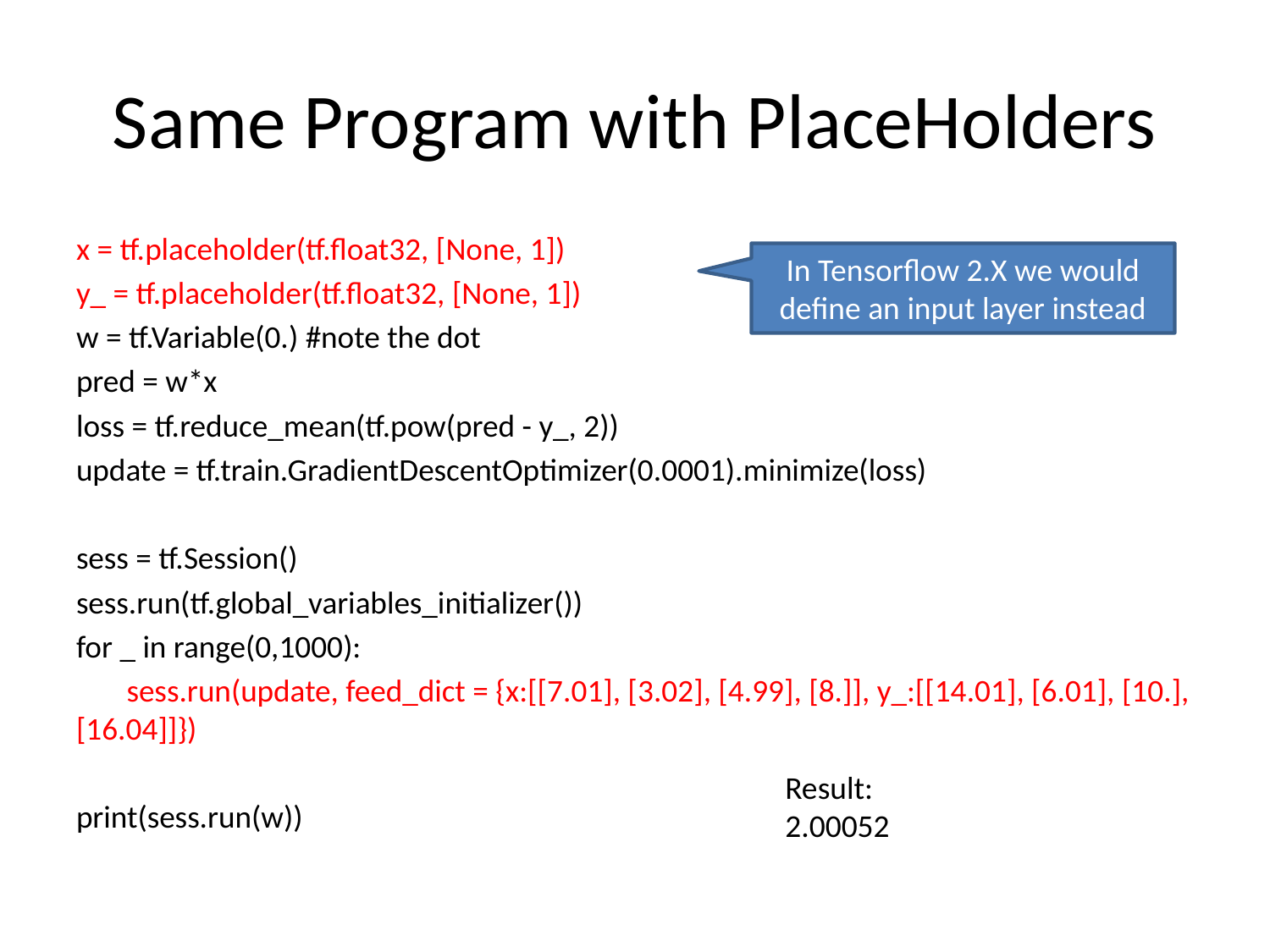

# Same Program with PlaceHolders
x = tf.placeholder(tf.float32, [None, 1])
y_ = tf.placeholder(tf.float32, [None, 1])
w = tf.Variable(0.) #note the dot
pred = w*x
loss = tf.reduce_mean(tf.pow(pred - y_, 2))
update = tf.train.GradientDescentOptimizer(0.0001).minimize(loss)

sess = tf.Session()
sess.run(tf.global_variables_initializer())
for _ in range(0,1000):
       sess.run(update, feed_dict = {x:[[7.01], [3.02], [4.99], [8.]], y_:[[14.01], [6.01], [10.], [16.04]]})

print(sess.run(w))
In Tensorflow 2.X we would define an input layer instead
Result:
2.00052